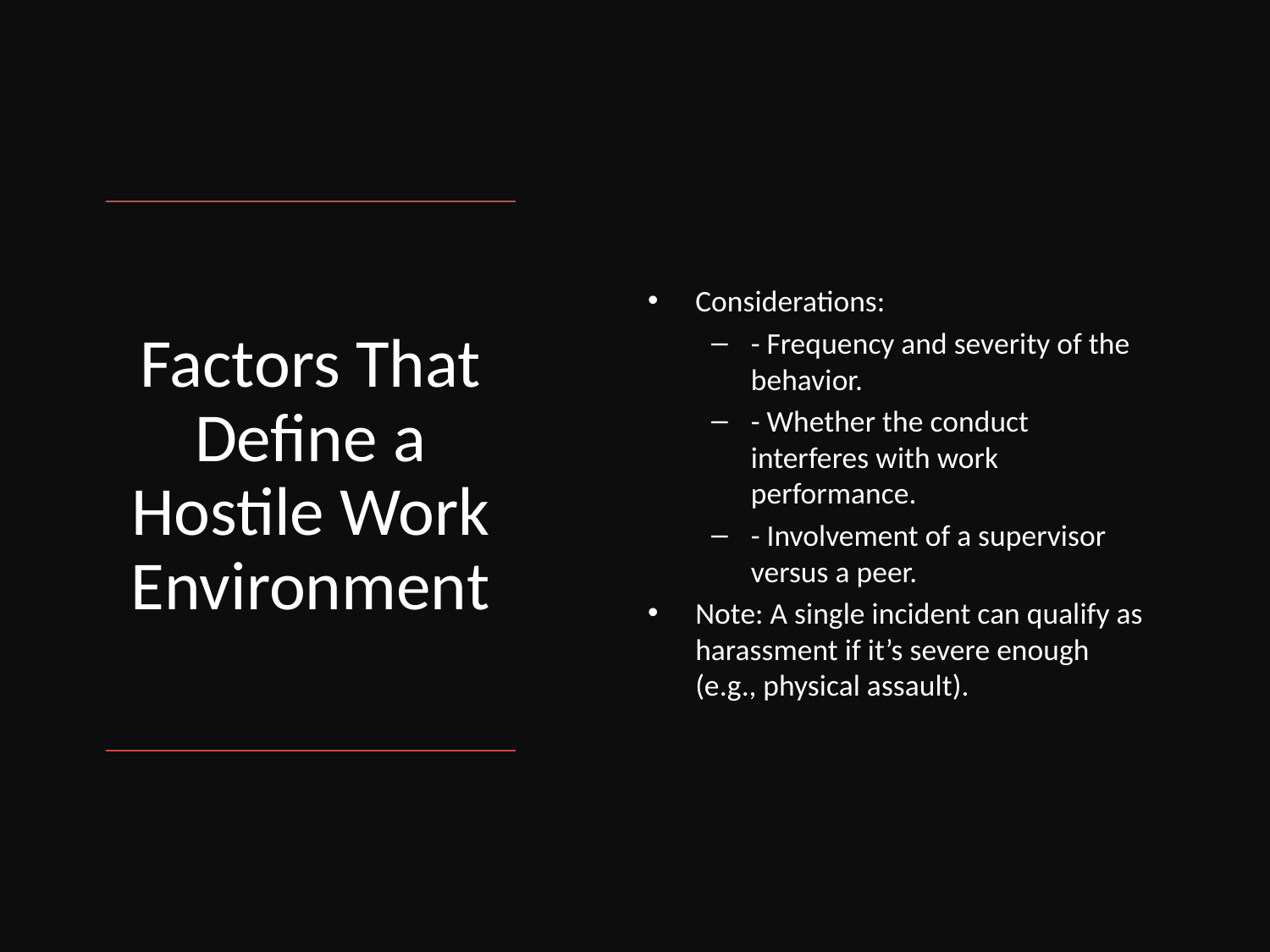

Considerations:
- Frequency and severity of the behavior.
- Whether the conduct interferes with work performance.
- Involvement of a supervisor versus a peer.
Note: A single incident can qualify as harassment if it’s severe enough (e.g., physical assault).
# Factors That Define a Hostile Work Environment